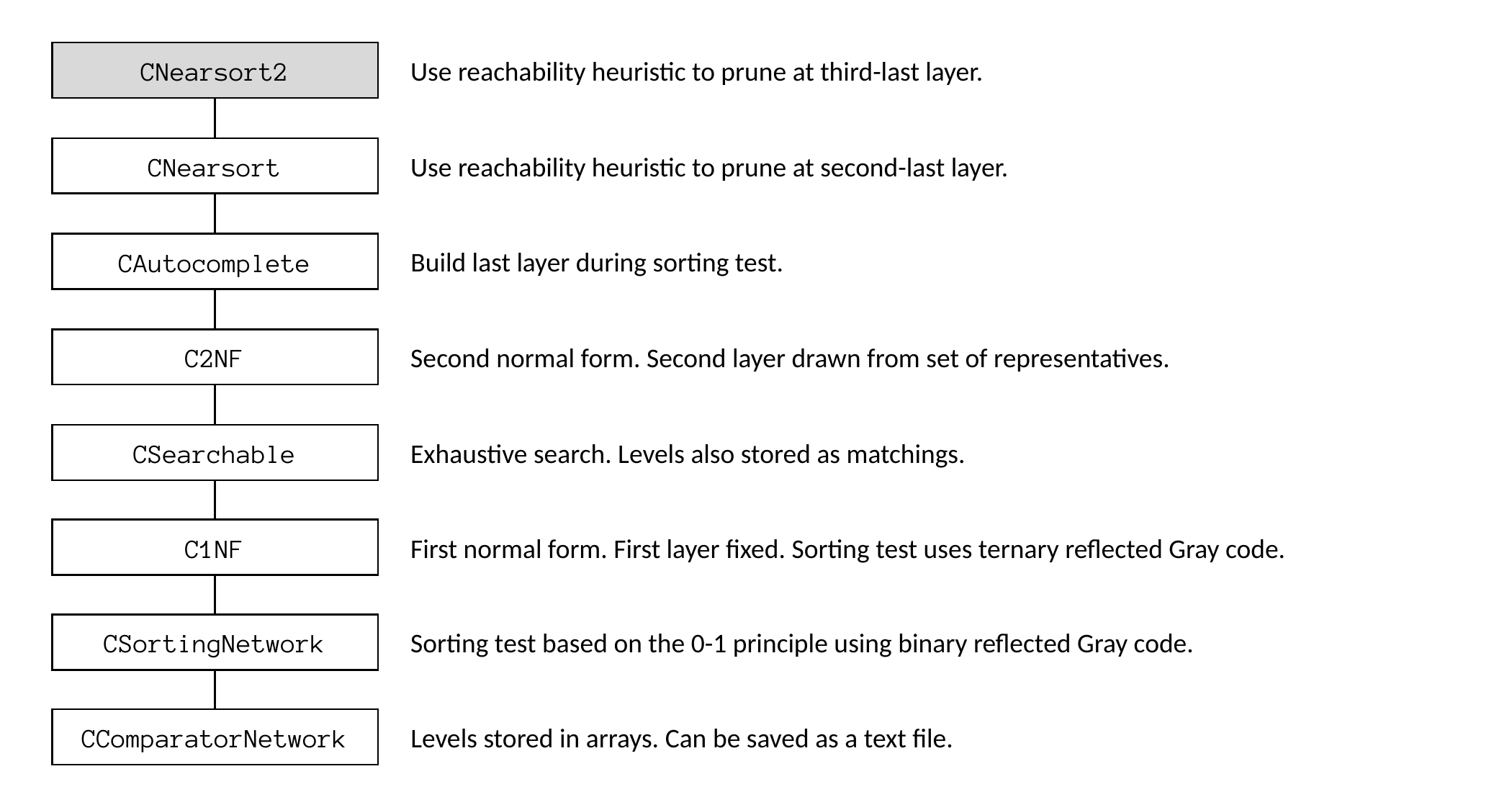

Use reachability heuristic to prune at third-last layer.
CNearsort2
Use reachability heuristic to prune at second-last layer.
CNearsort
Build last layer during sorting test.
CAutocomplete
Second normal form. Second layer drawn from set of representatives.
C2NF
Exhaustive search. Levels also stored as matchings.
CSearchable
First normal form. First layer fixed. Sorting test uses ternary reflected Gray code.
C1NF
Sorting test based on the 0-1 principle using binary reflected Gray code.
CSortingNetwork
CComparatorNetwork
Levels stored in arrays. Can be saved as a text file.